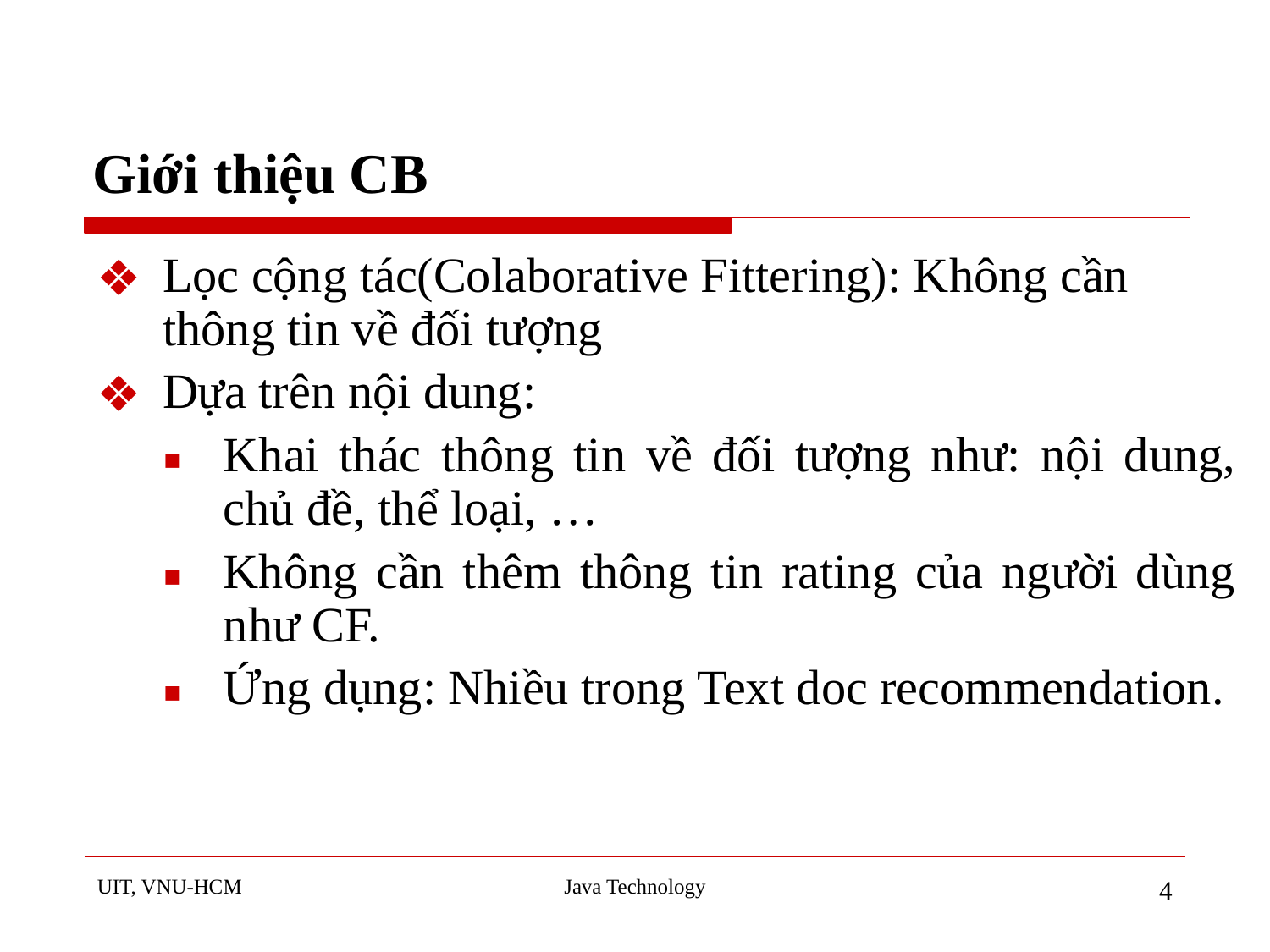

# Giới thiệu CB
Lọc cộng tác(Colaborative Fittering): Không cần thông tin về đối tượng
Dựa trên nội dung:
Khai thác thông tin về đối tượng như: nội dung, chủ đề, thể loại, …
Không cần thêm thông tin rating của người dùng như CF.
Ứng dụng: Nhiều trong Text doc recommendation.
UIT, VNU-HCM
Java Technology
4